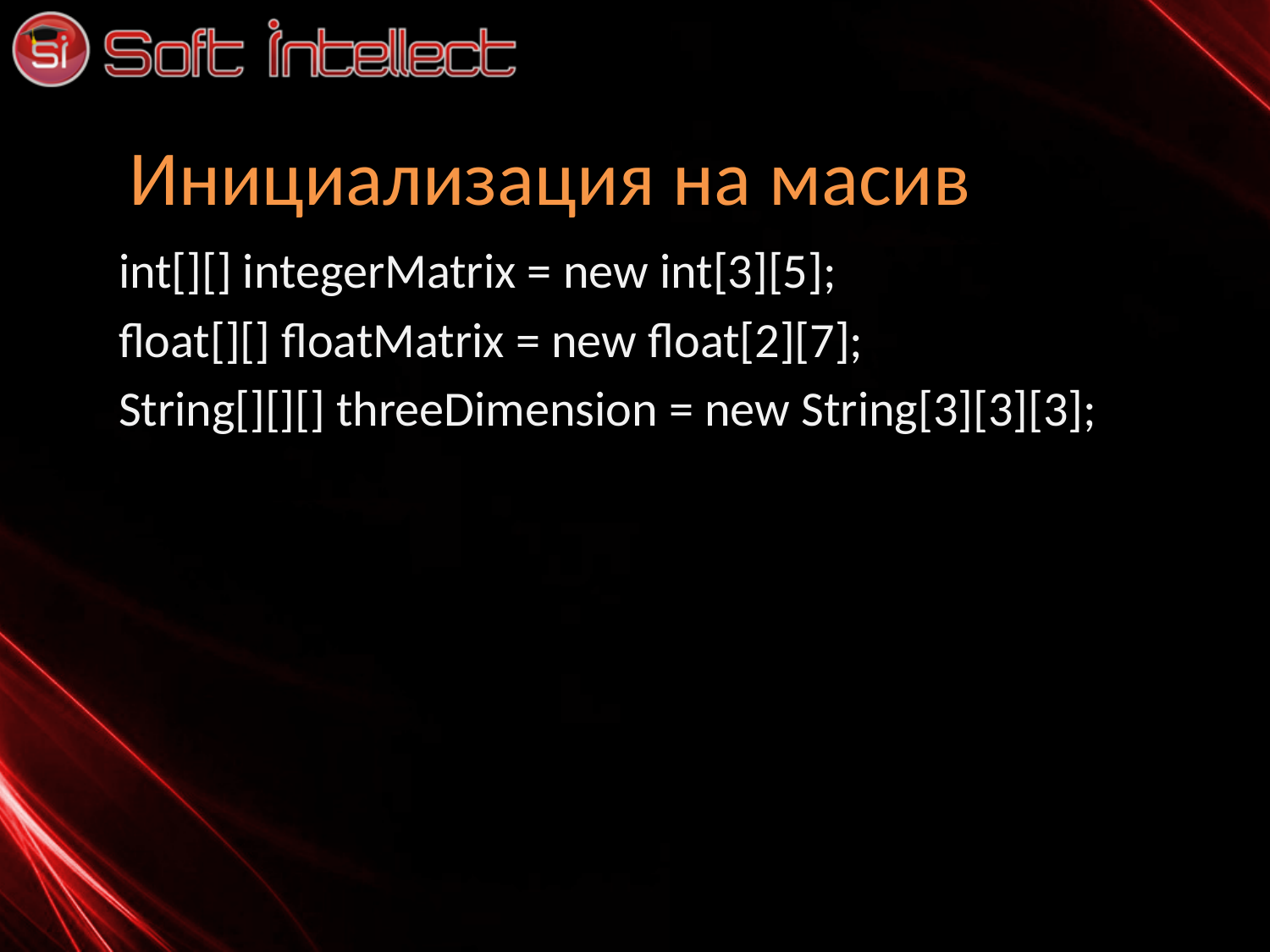

# Инициализация на масив
int[][] integerMatrix = new int[3][5];
float[][] floatMatrix = new float[2][7];
String[][][] threeDimension = new String[3][3][3];